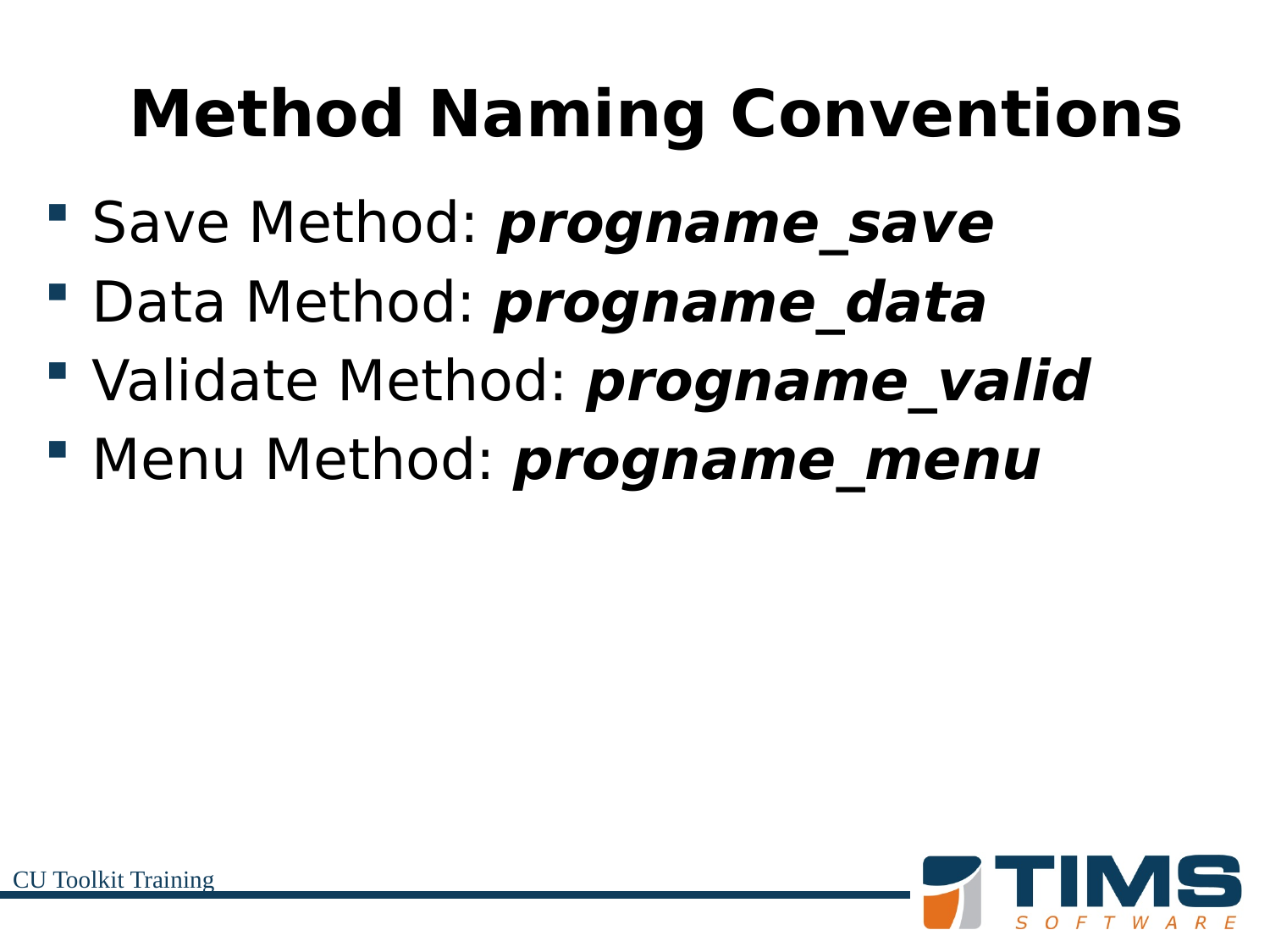

# Method Naming Conventions
Save Method: progname_save
Data Method: progname_data
Validate Method: progname_valid
Menu Method: progname_menu
CU Toolkit Training